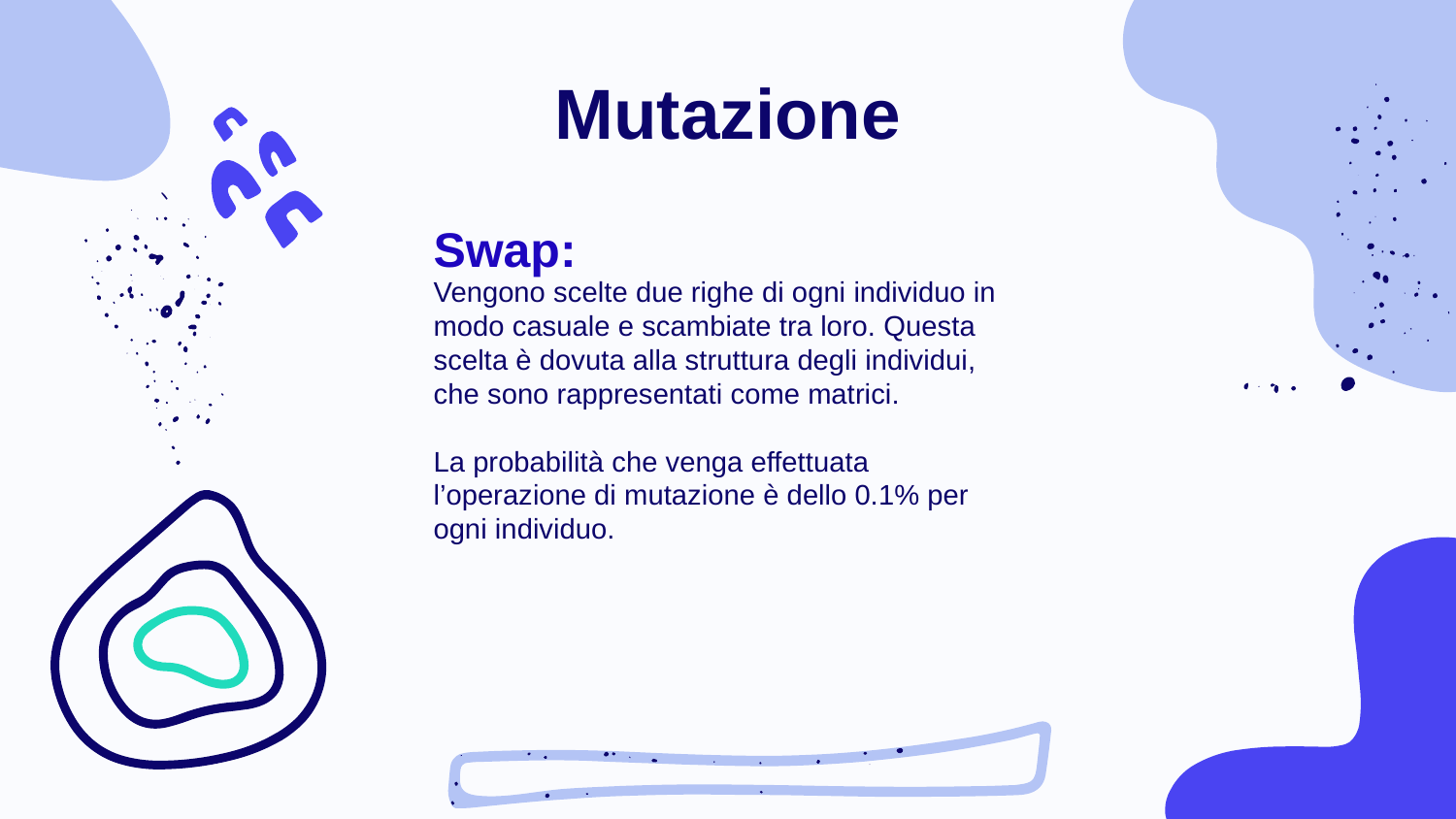

# Mutazione
Swap:
Vengono scelte due righe di ogni individuo in modo casuale e scambiate tra loro. Questa scelta è dovuta alla struttura degli individui, che sono rappresentati come matrici.

La probabilità che venga effettuata l’operazione di mutazione è dello 0.1% per ogni individuo.